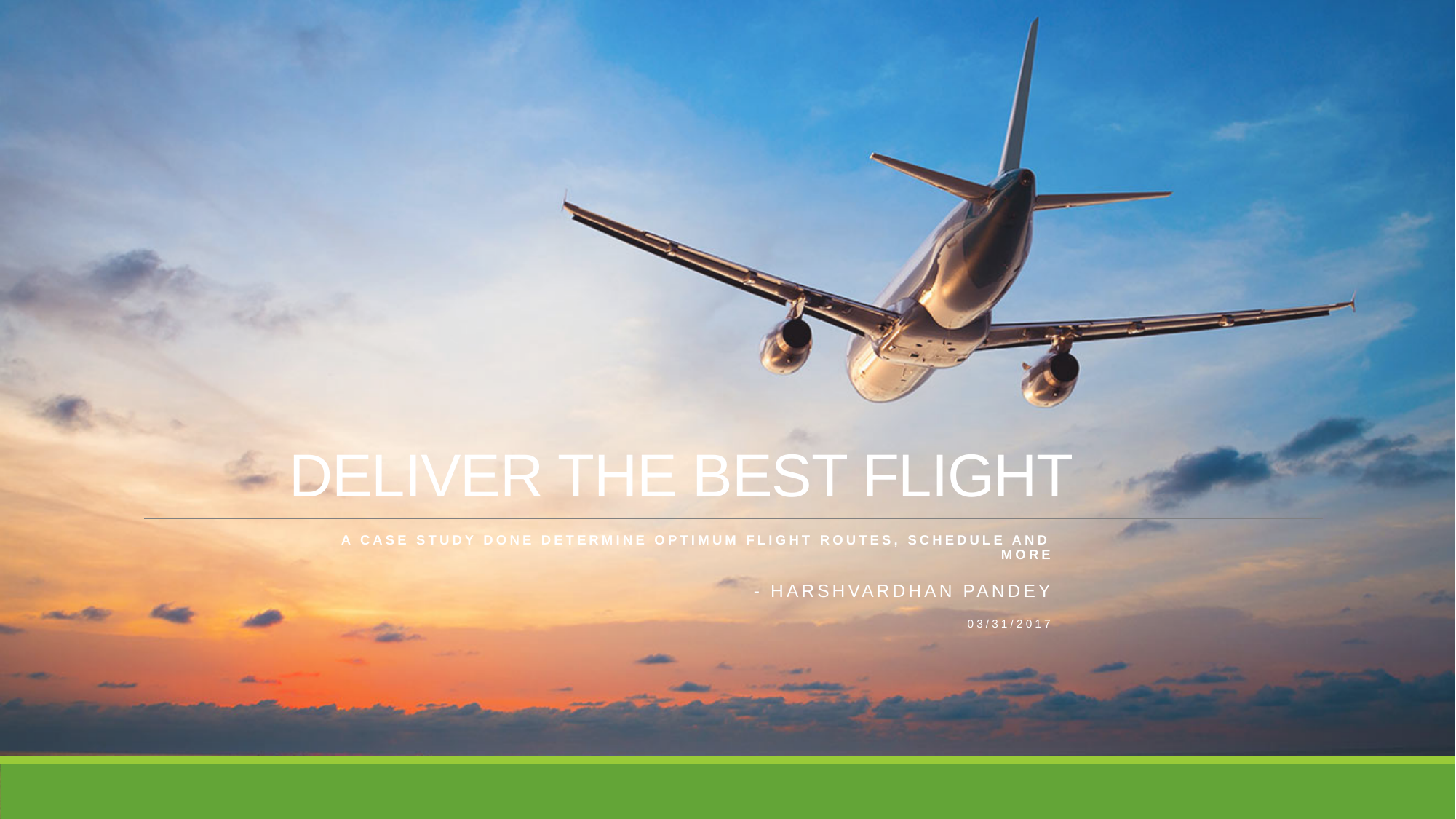

# DELIVER THE BEST FLIGHT
A Case study Done determine optimum flight routes, schedule and More
 - Harshvardhan Pandey
03/31/2017